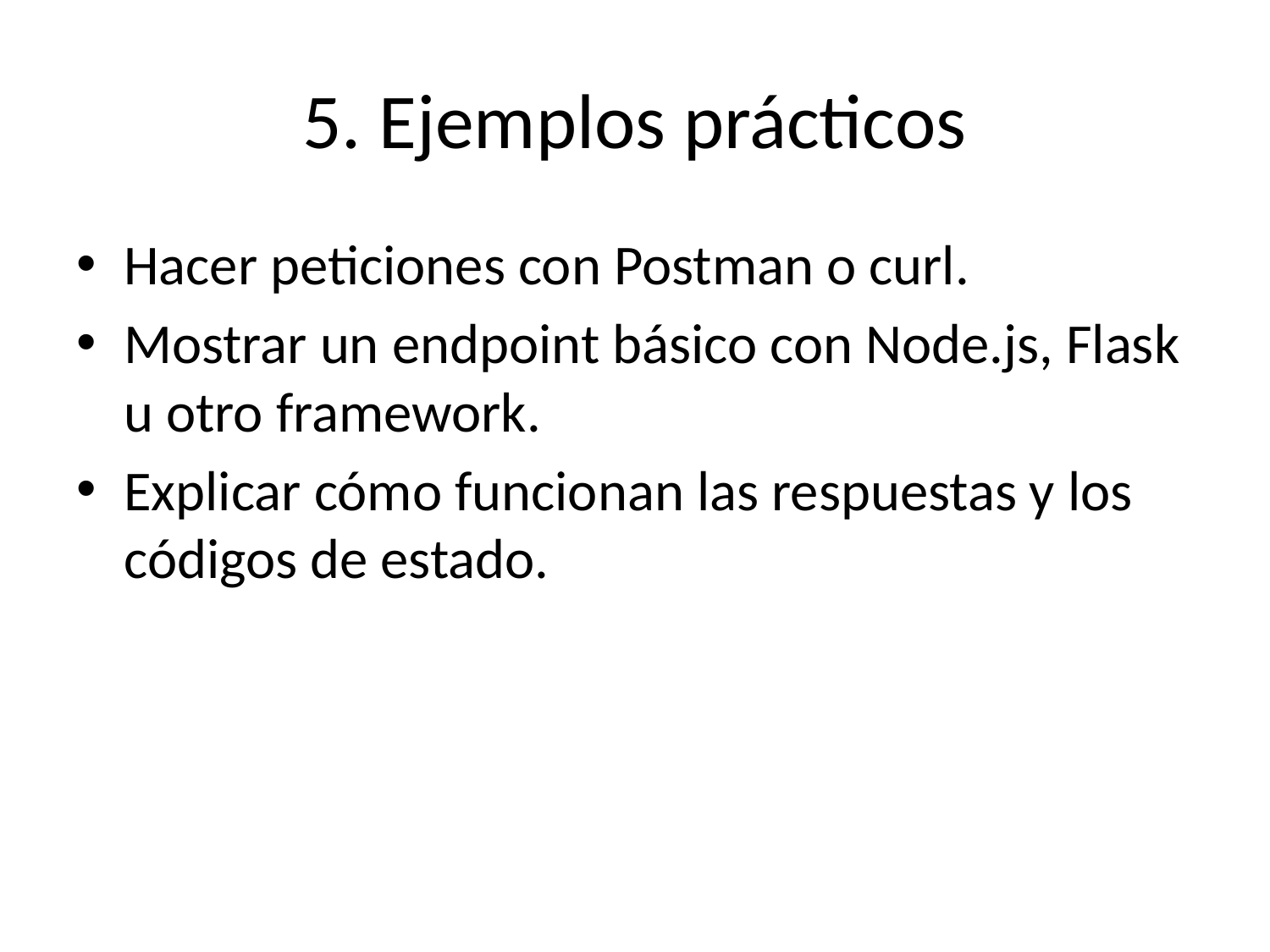

# 5. Ejemplos prácticos
Hacer peticiones con Postman o curl.
Mostrar un endpoint básico con Node.js, Flask u otro framework.
Explicar cómo funcionan las respuestas y los códigos de estado.